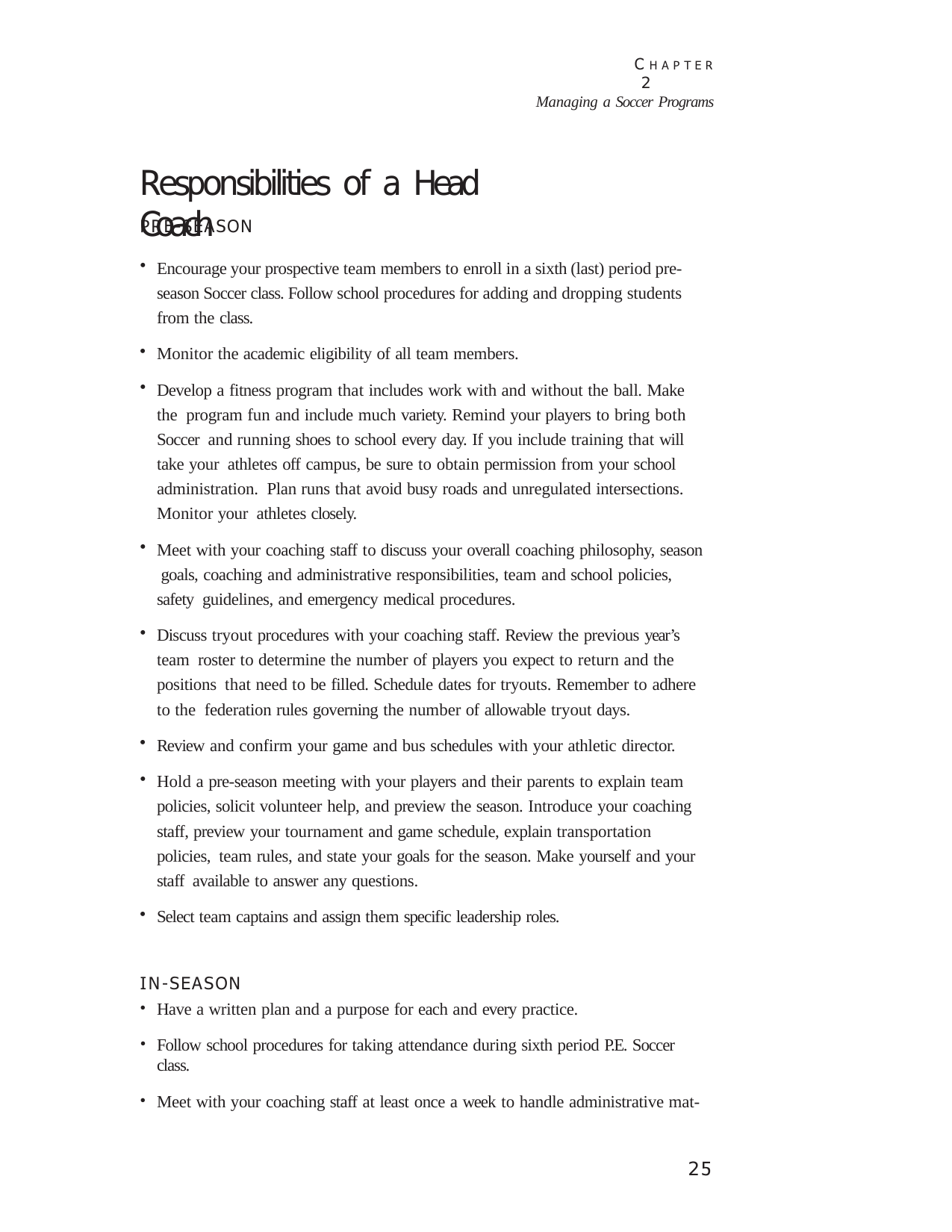

C H A P T E R   2
Managing a Soccer Programs
# Responsibilities of a Head Coach
PRE-SEASON
Encourage your prospective team members to enroll in a sixth (last) period pre-  season Soccer class. Follow school procedures for adding and dropping students  from the class.
Monitor the academic eligibility of all team members.
Develop a fitness program that includes work with and without the ball. Make the  program fun and include much variety. Remind your players to bring both Soccer  and running shoes to school every day. If you include training that will take your  athletes off campus, be sure to obtain permission from your school administration.  Plan runs that avoid busy roads and unregulated intersections. Monitor your  athletes closely.
Meet with your coaching staff to discuss your overall coaching philosophy, season  goals, coaching and administrative responsibilities, team and school policies, safety  guidelines, and emergency medical procedures.
Discuss tryout procedures with your coaching staff. Review the previous year’s team  roster to determine the number of players you expect to return and the positions  that need to be filled. Schedule dates for tryouts. Remember to adhere to the  federation rules governing the number of allowable tryout days.
Review and confirm your game and bus schedules with your athletic director.
Hold a pre-season meeting with your players and their parents to explain team  policies, solicit volunteer help, and preview the season. Introduce your coaching  staff, preview your tournament and game schedule, explain transportation policies,  team rules, and state your goals for the season. Make yourself and your staff  available to answer any questions.
Select team captains and assign them specific leadership roles.

IN-SEASON
Have a written plan and a purpose for each and every practice.
Follow school procedures for taking attendance during sixth period P.E. Soccer class.
Meet with your coaching staff at least once a week to handle administrative mat-
25